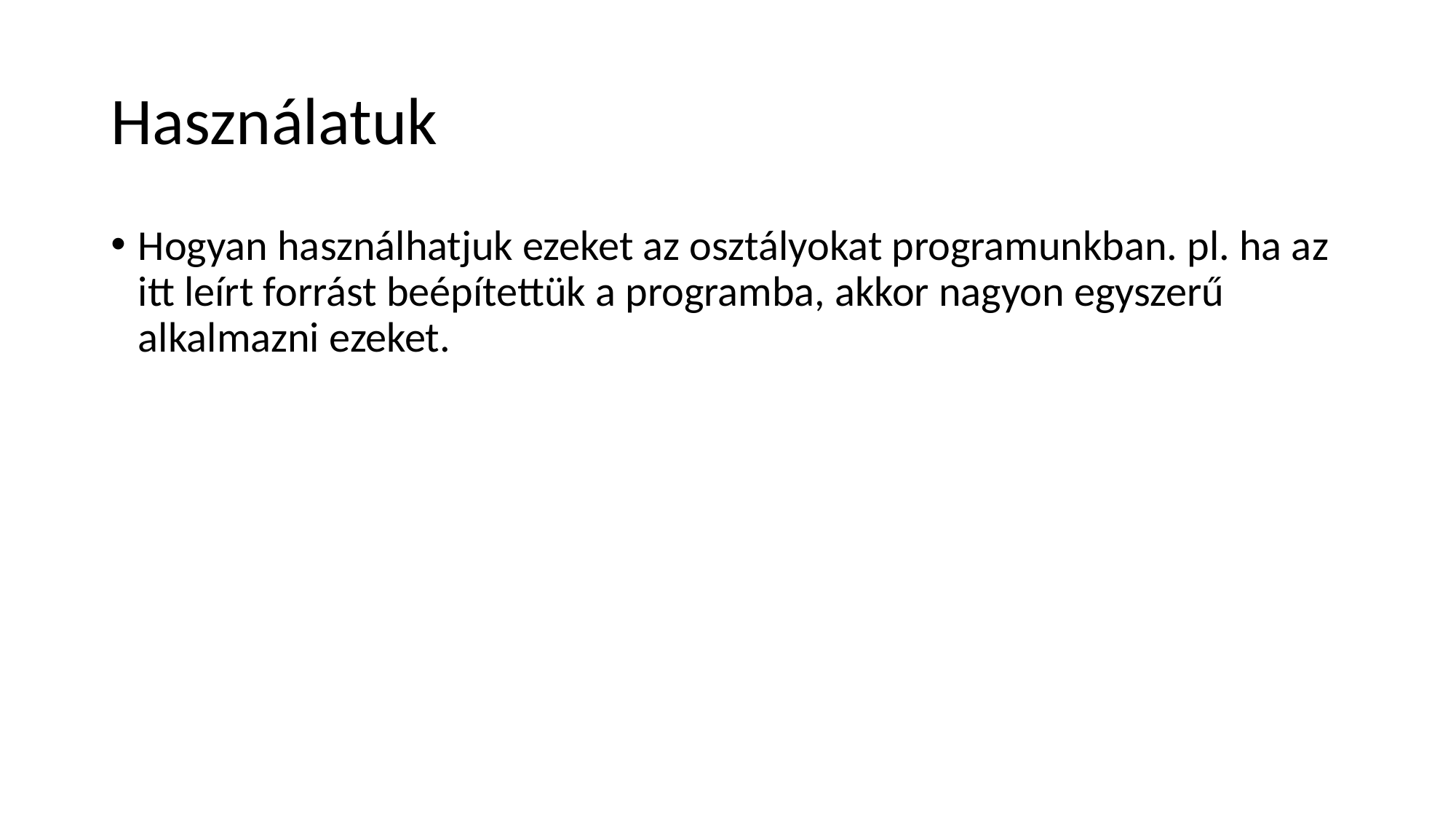

# Használatuk
Hogyan használhatjuk ezeket az osztályokat programunkban. pl. ha az itt leírt forrást beépítettük a programba, akkor nagyon egyszerű alkalmazni ezeket.